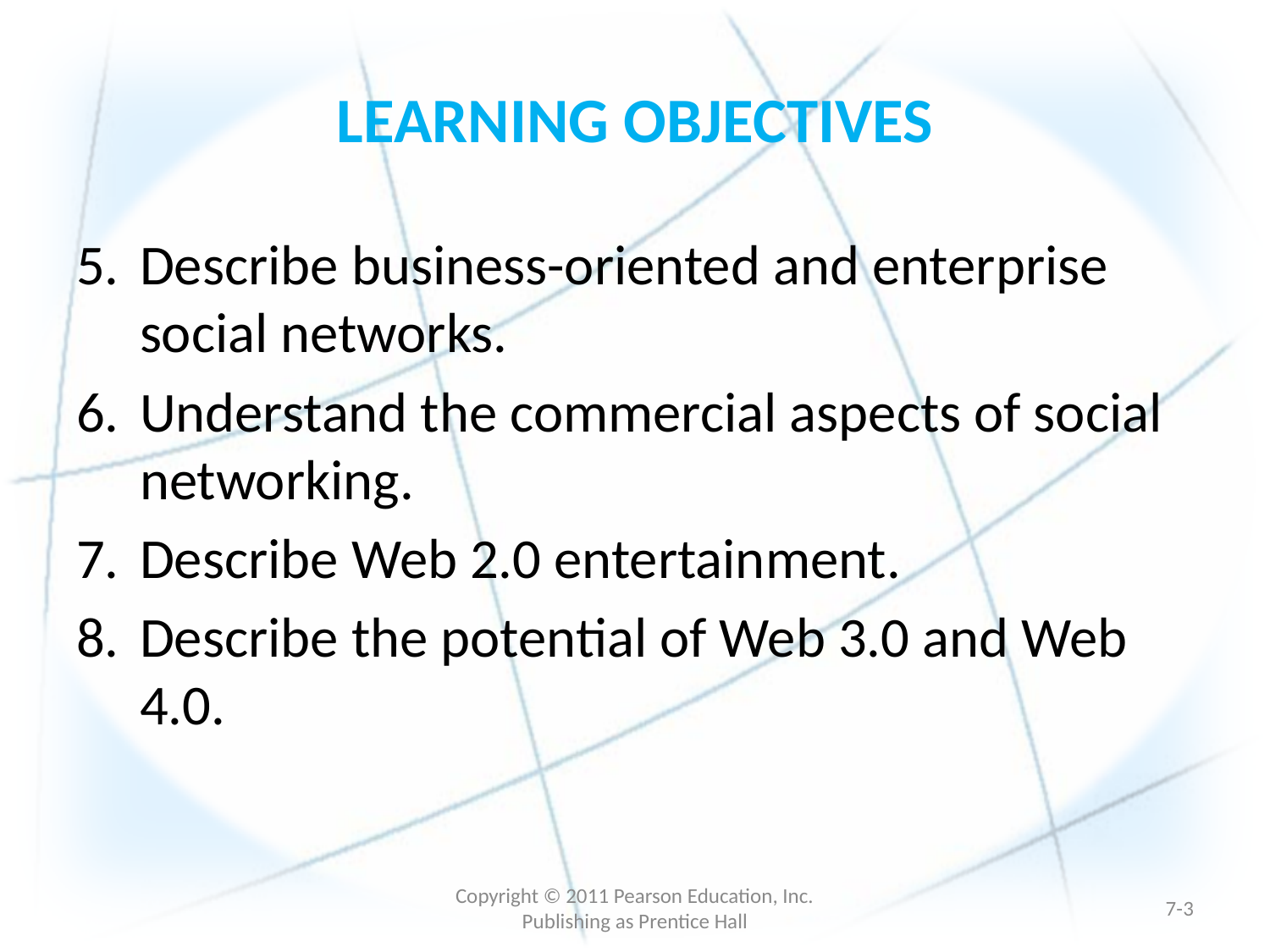

# LEARNING OBJECTIVES
Describe business-oriented and enterprise social networks.
Understand the commercial aspects of social networking.
Describe Web 2.0 entertainment.
Describe the potential of Web 3.0 and Web 4.0.
Copyright © 2011 Pearson Education, Inc. Publishing as Prentice Hall
7-3